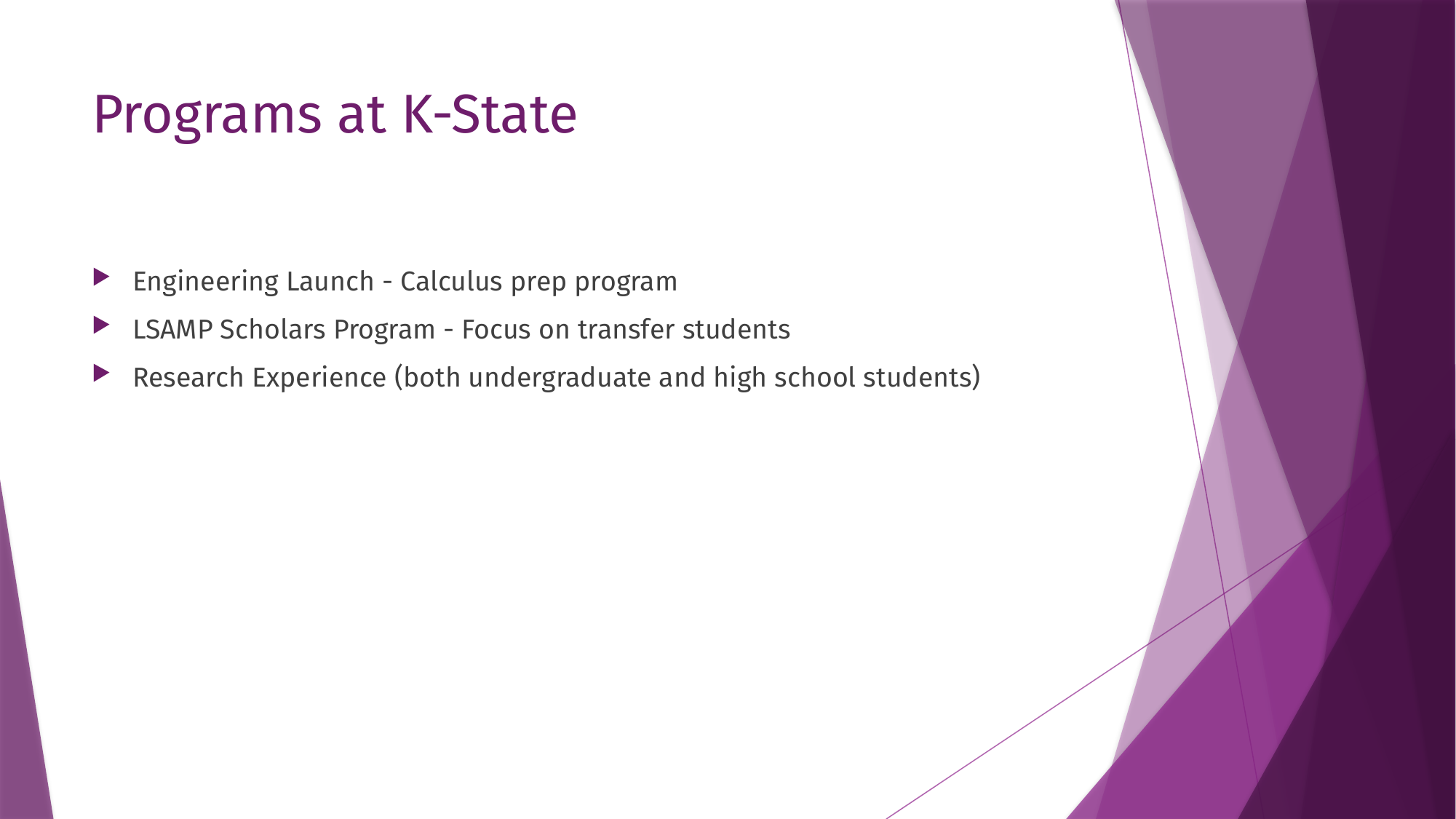

# Programs at K-State
Engineering Launch - Calculus prep program
LSAMP Scholars Program - Focus on transfer students
Research Experience (both undergraduate and high school students)